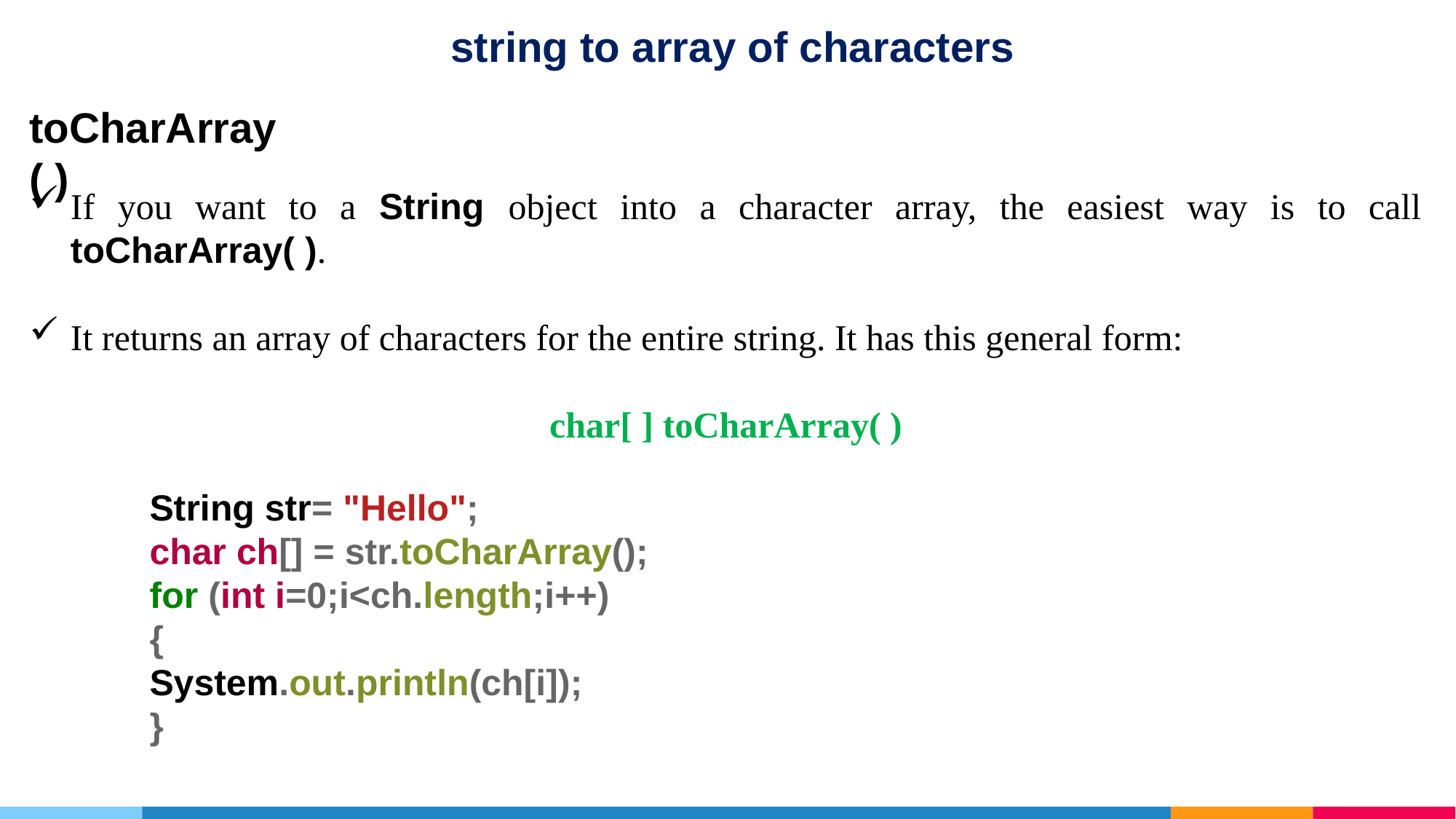

string to array of characters
toCharArray( )
If you want to a String object into a character array, the easiest way is to call toCharArray( ).

It returns an array of characters for the entire string. It has this general form:

char[ ] toCharArray( )
String str= "Hello";
char ch[] = str.toCharArray();
for (int i=0;i<ch.length;i++)
{
System.out.println(ch[i]);
}